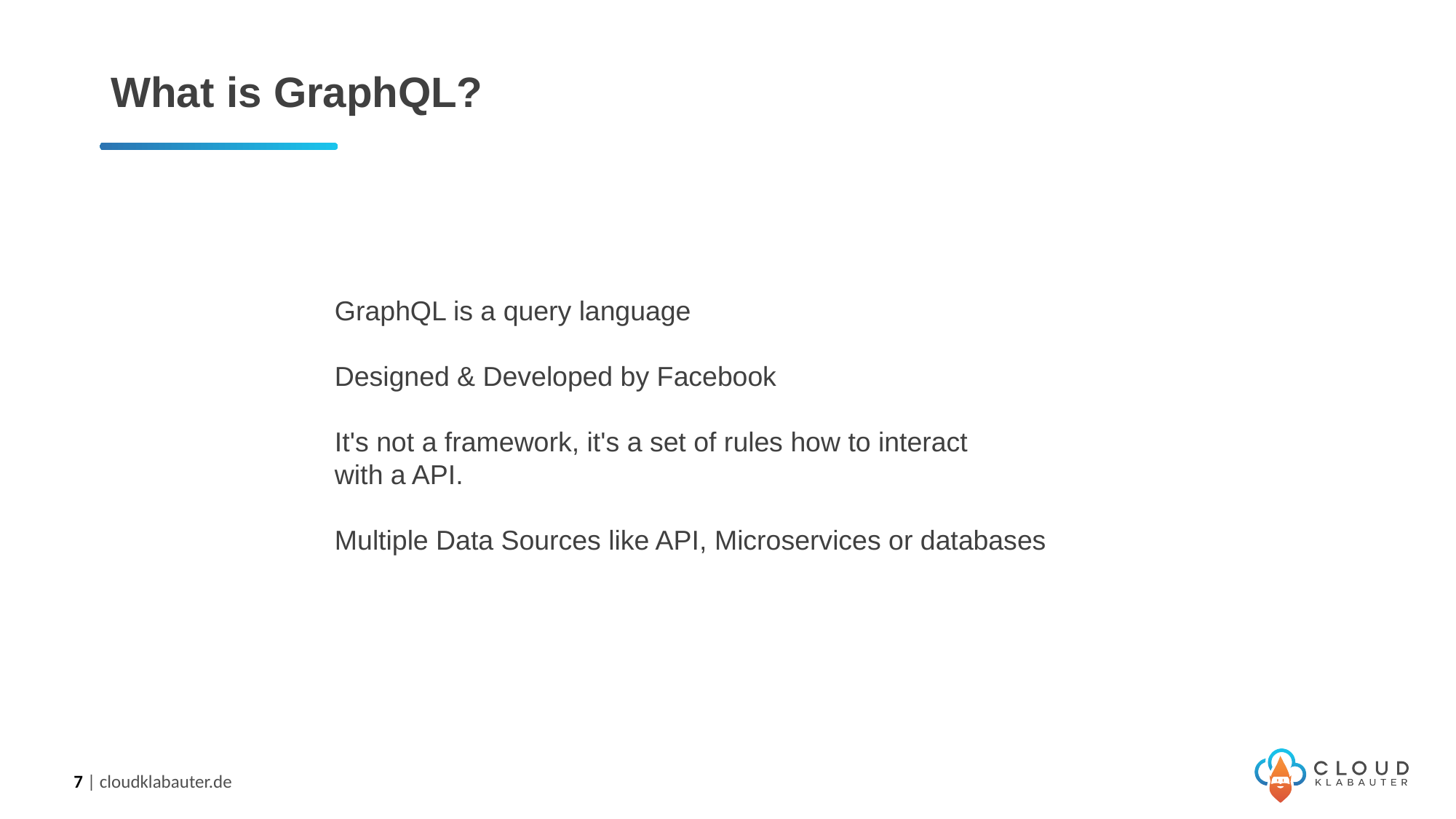

# What is GraphQL?
GraphQL is a query language

Designed & Developed by Facebook

It's not a framework, it's a set of rules how to interact
with a API.

Multiple Data Sources like API, Microservices or databases
7 | cloudklabauter.de